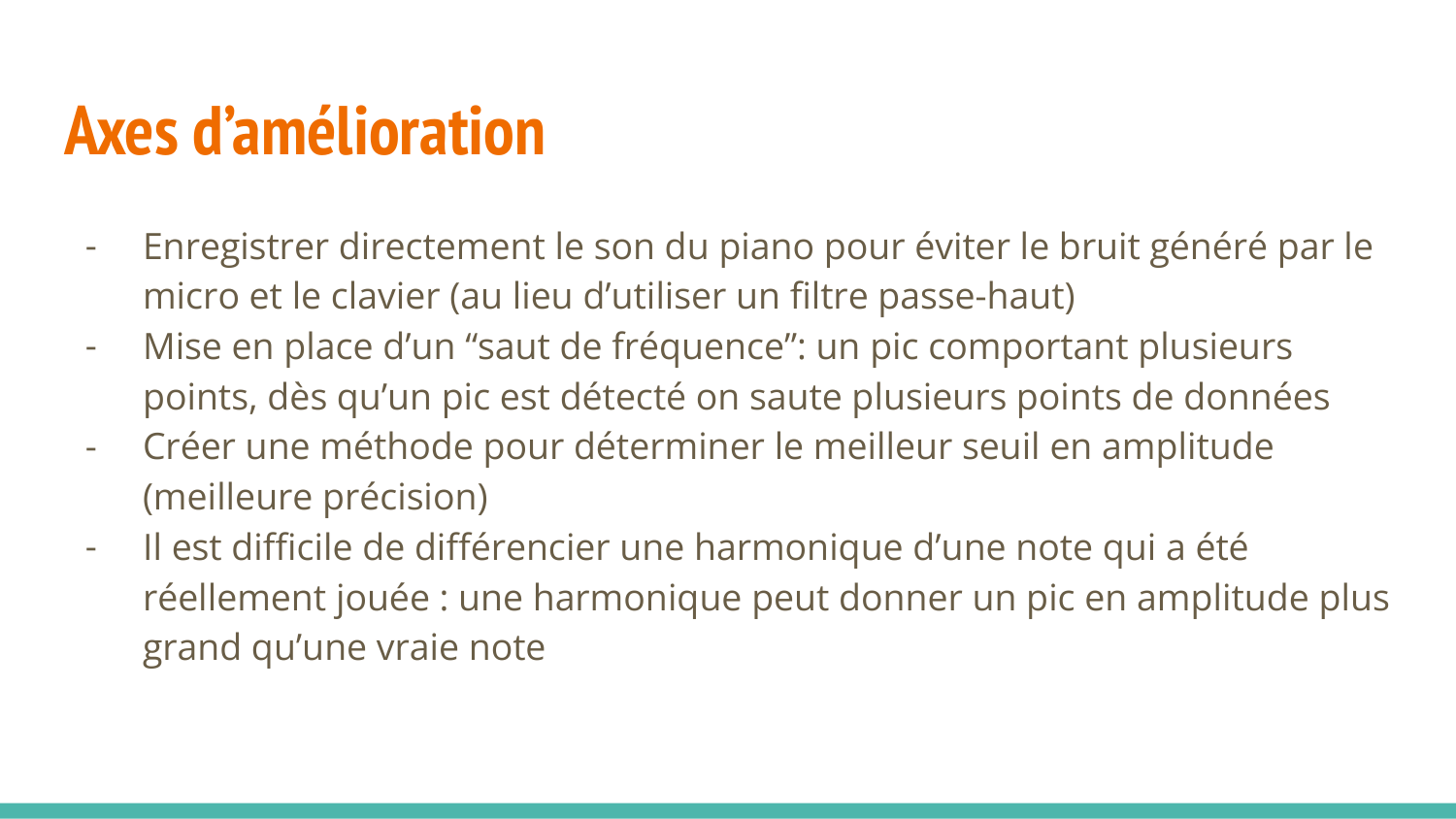

# Axes d’amélioration
Enregistrer directement le son du piano pour éviter le bruit généré par le micro et le clavier (au lieu d’utiliser un filtre passe-haut)
Mise en place d’un “saut de fréquence”: un pic comportant plusieurs points, dès qu’un pic est détecté on saute plusieurs points de données
Créer une méthode pour déterminer le meilleur seuil en amplitude (meilleure précision)
Il est difficile de différencier une harmonique d’une note qui a été réellement jouée : une harmonique peut donner un pic en amplitude plus grand qu’une vraie note